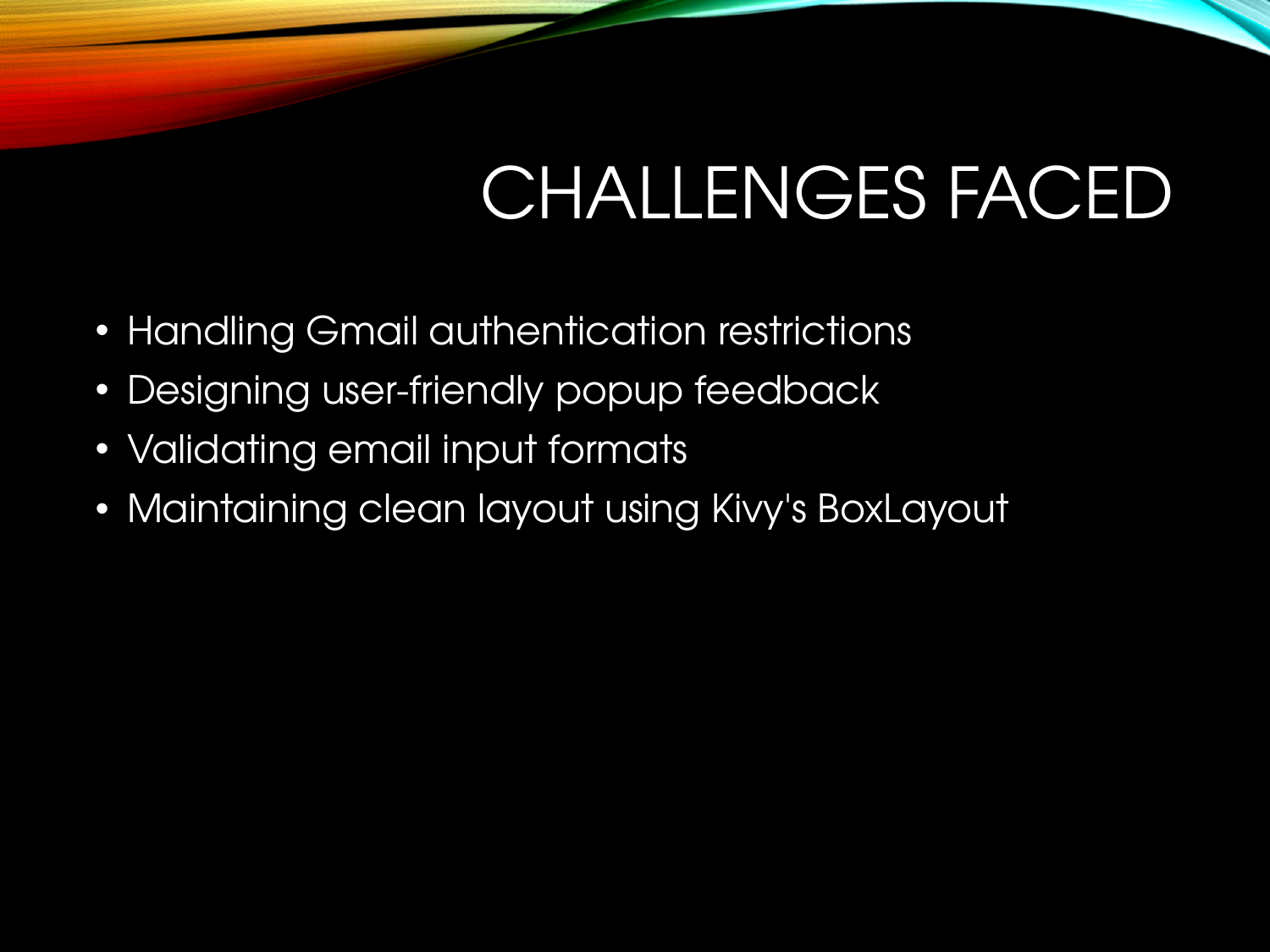

# Challenges Faced
Handling Gmail authentication restrictions
Designing user-friendly popup feedback
Validating email input formats
Maintaining clean layout using Kivy's BoxLayout